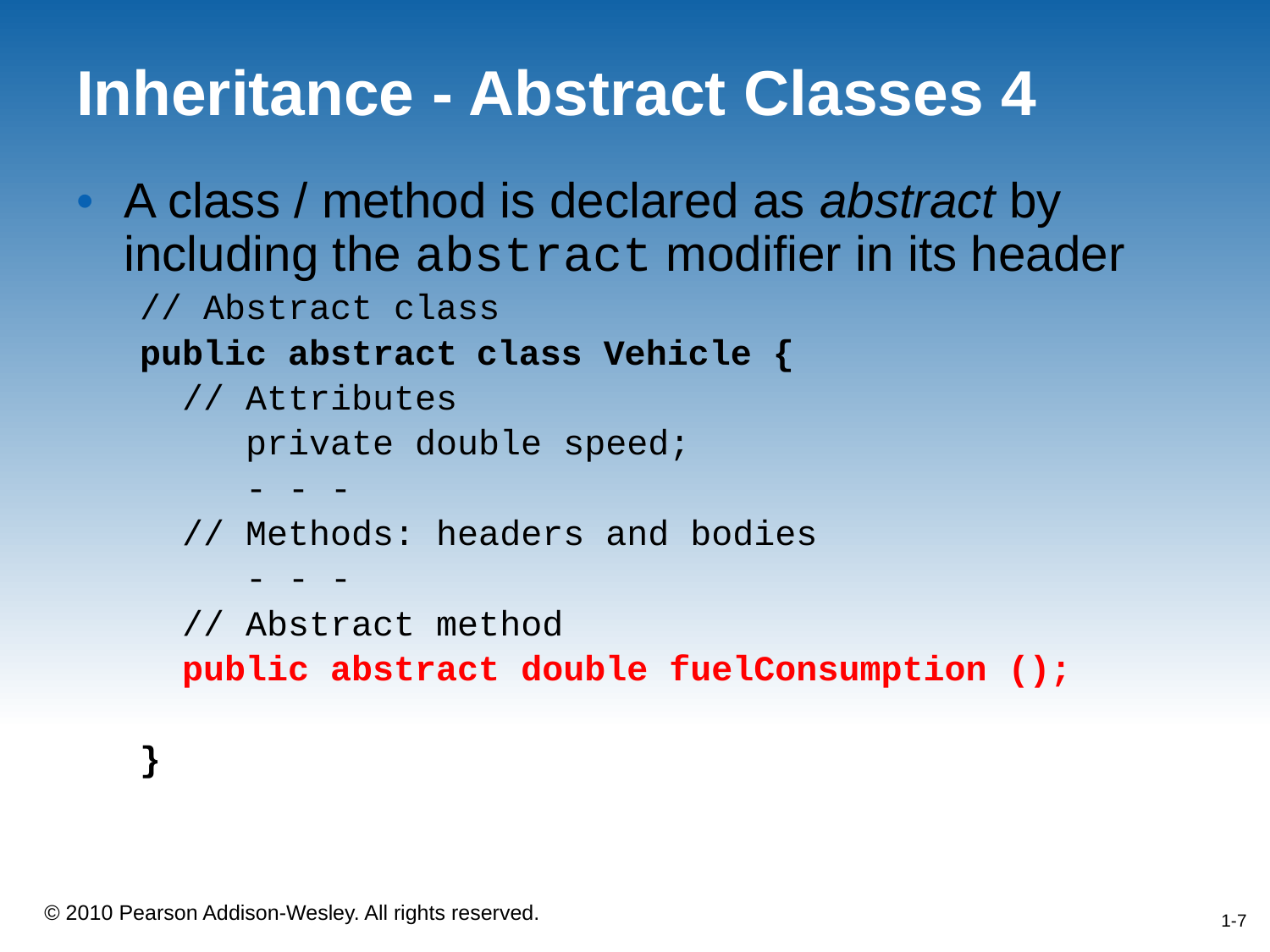

# Inheritance - Abstract Classes 4
A class / method is declared as abstract by including the abstract modifier in its header
   // Abstract class
   public abstract  class Vehicle {
     // Attributes
        private double speed;
        - - -
     // Methods: headers and bodies
        - - -
     // Abstract method
     public abstract double fuelConsumption ();

   }

1-7